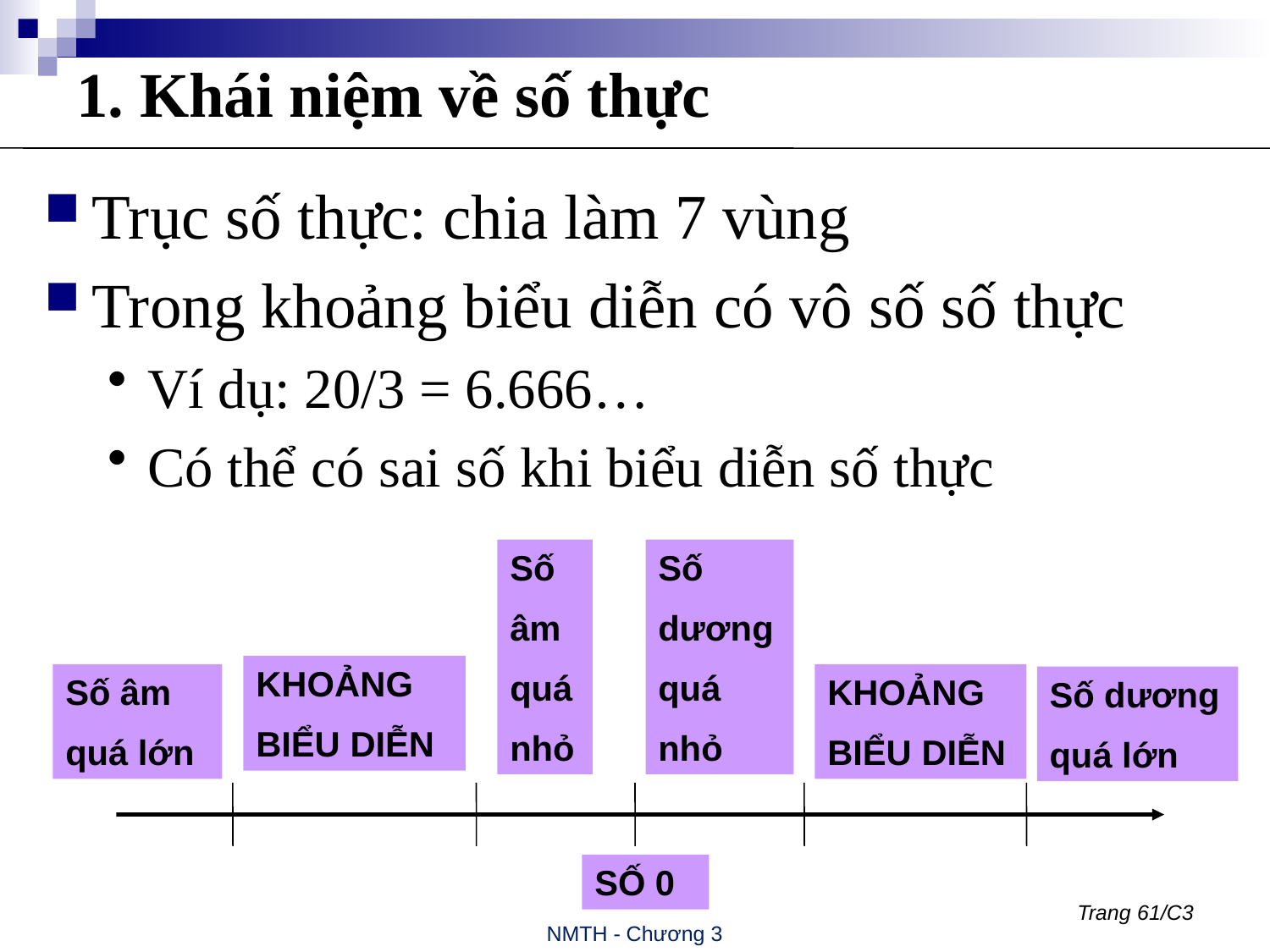

# 1. Khái niệm về số thực

Trục số thực: chia làm 7 vùng
Trong khoảng biểu diễn có vô số số thực
Ví dụ: 20/3 = 6.666…
Có thể có sai số khi biểu diễn số thực
Số
âm
quá
nhỏ
Số
dương
quá
nhỏ
KHOẢNG
BIỂU DIỄN
Số âm
quá lớn
KHOẢNG
BIỂU DIỄN
Số dương
quá lớn

SỐ 0
Trang 61/C3
NMTH - Chương 3